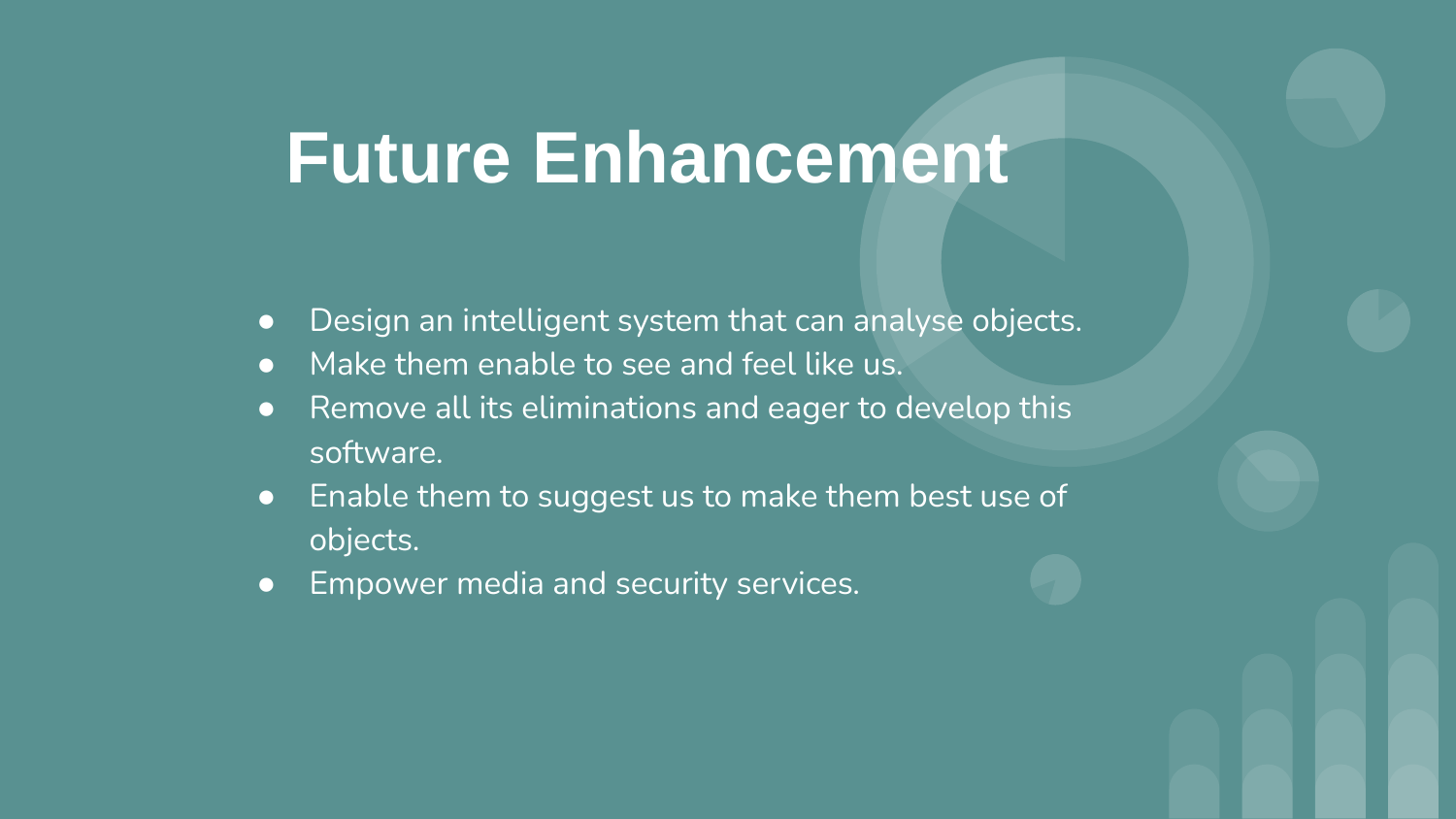

# Future Enhancement
Design an intelligent system that can analyse objects.
Make them enable to see and feel like us.
Remove all its eliminations and eager to develop this software.
Enable them to suggest us to make them best use of objects.
Empower media and security services.